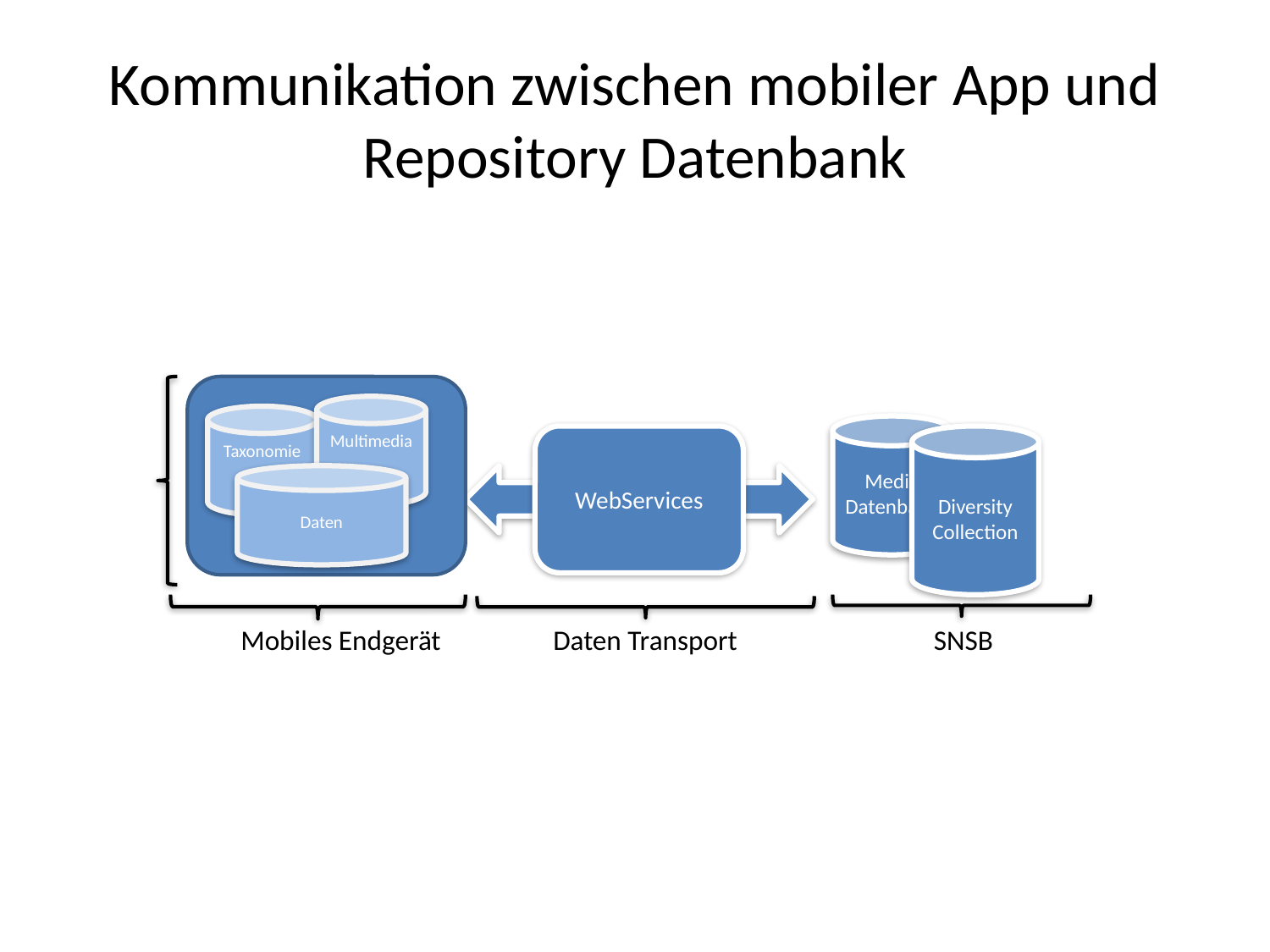

# Kommunikation zwischen mobiler App und Repository Datenbank

Multimedia
Taxonomie
Media
Datenbank
WebServices
Diversity
Collection

Daten

Mobiles Endgerät
Daten Transport
SNSB